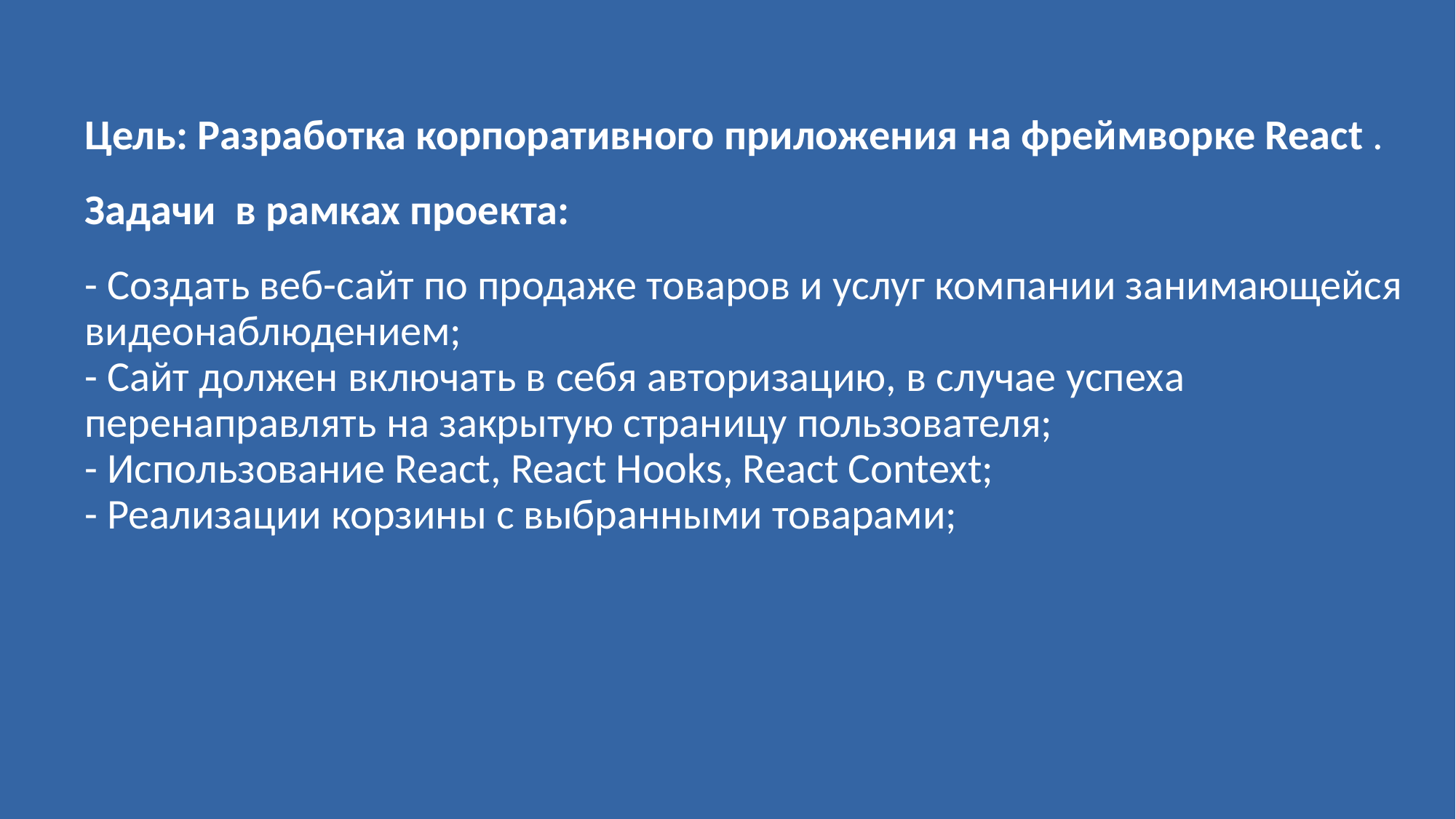

Цель: Разработка корпоративного приложения на фреймворке React .
Задачи  в рамках проекта:
- Создать веб-сайт по продаже товаров и услуг компании занимающейся видеонаблюдением;
- Сайт должен включать в себя авторизацию, в случае успеха перенаправлять на закрытую страницу пользователя;
- Использование React, React Hooks, React Context;
- Реализации корзины с выбранными товарами;